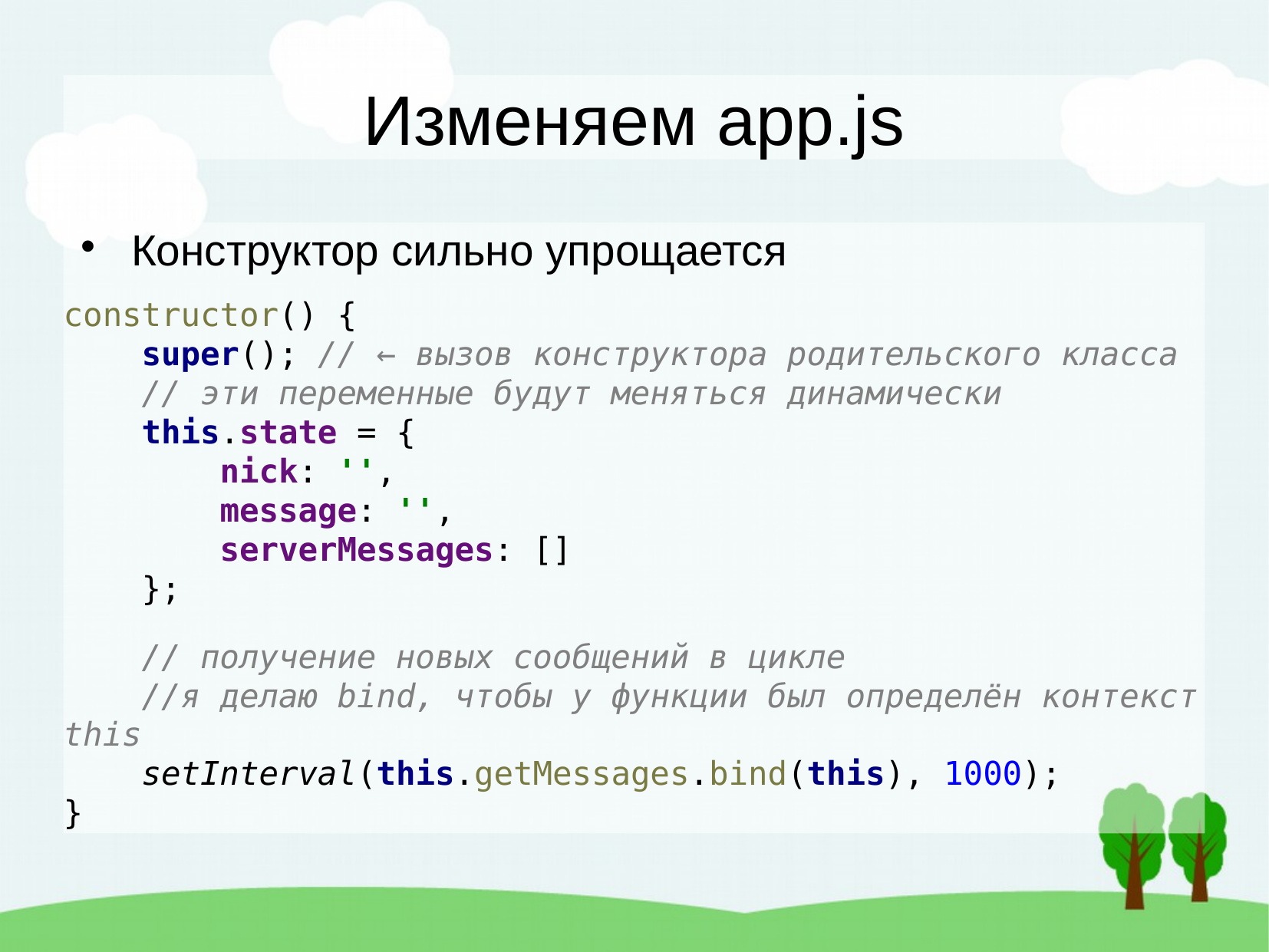

Изменяем app.js
Конструктор сильно упрощается
constructor() {
    super(); // ← вызов конструктора родительского класса
    // эти переменные будут меняться динамически
    this.state = {
        nick: '',
        message: '',
        serverMessages: []
    };
    // получение новых сообщений в цикле
    //я делаю bind, чтобы у функции был определён контекст this
    setInterval(this.getMessages.bind(this), 1000);
}